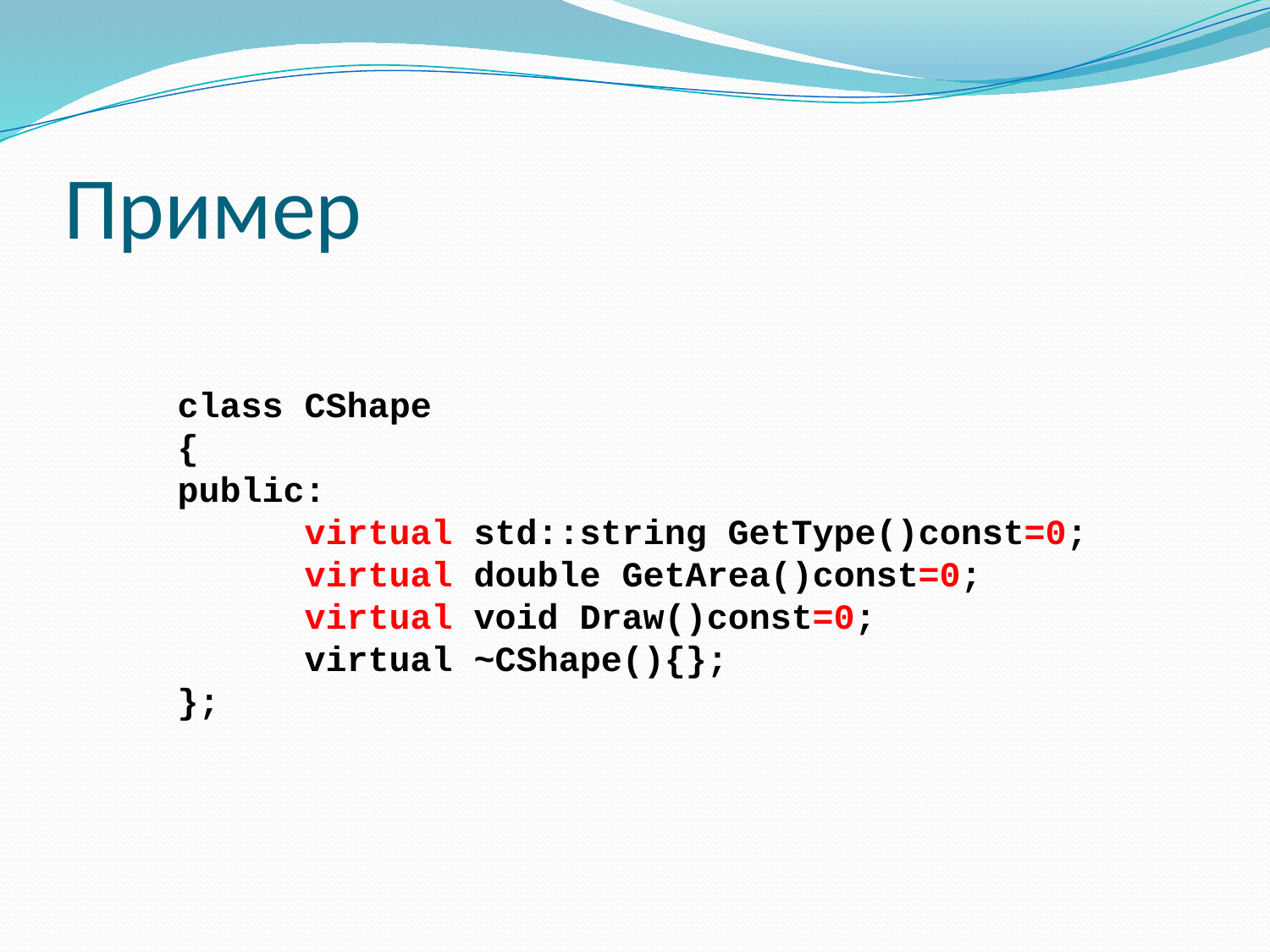

# Пример
class CShape
{
public:
	virtual std::string GetType()const=0;
	virtual double GetArea()const=0;
	virtual void Draw()const=0;
	virtual ~CShape(){};
};